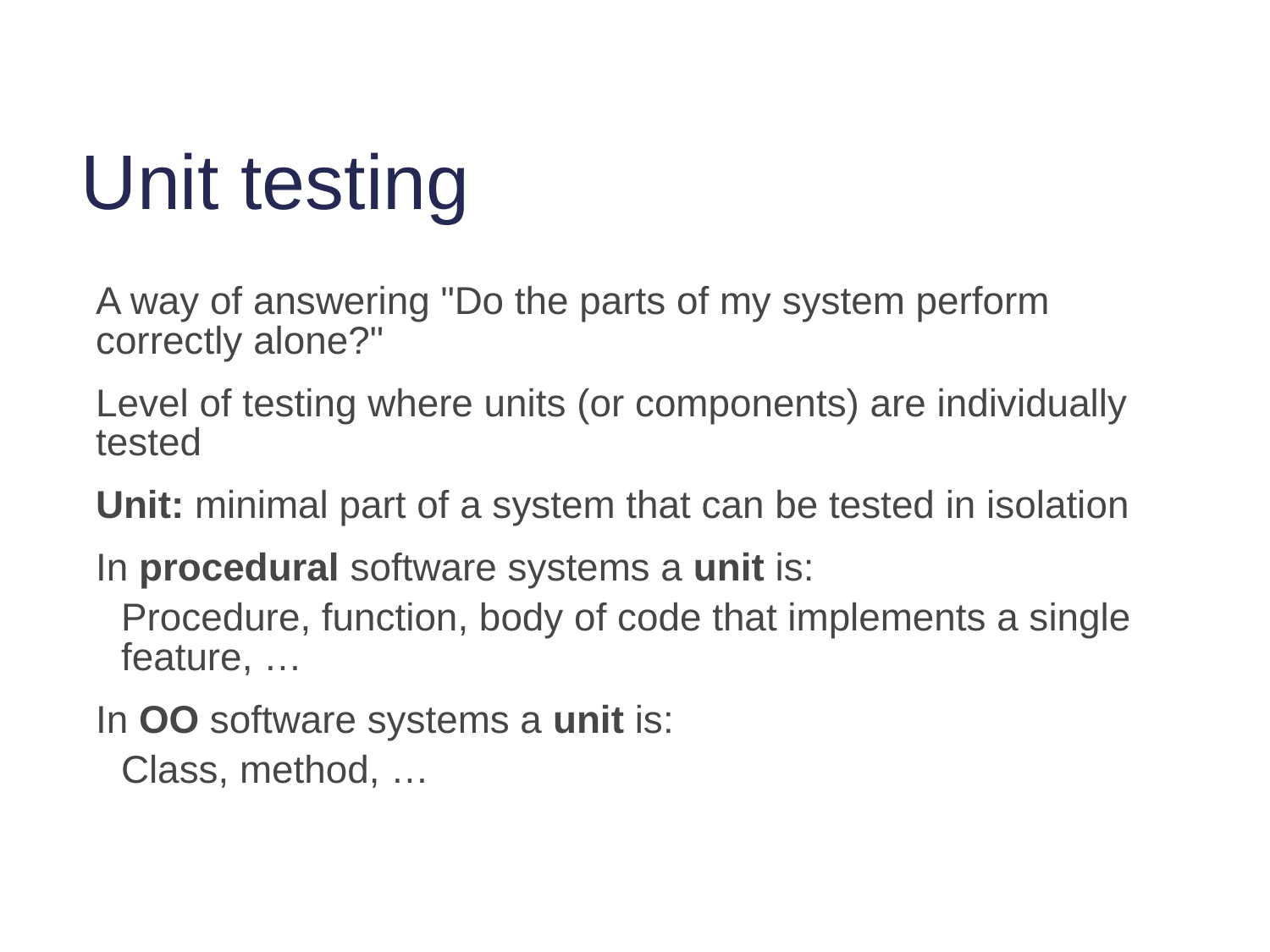

# Unit testing
A way of answering "Do the parts of my system perform correctly alone?"
Level of testing where units (or components) are individually tested
Unit: minimal part of a system that can be tested in isolation
In procedural software systems a unit is:
Procedure, function, body of code that implements a single feature, …
In OO software systems a unit is:
Class, method, …